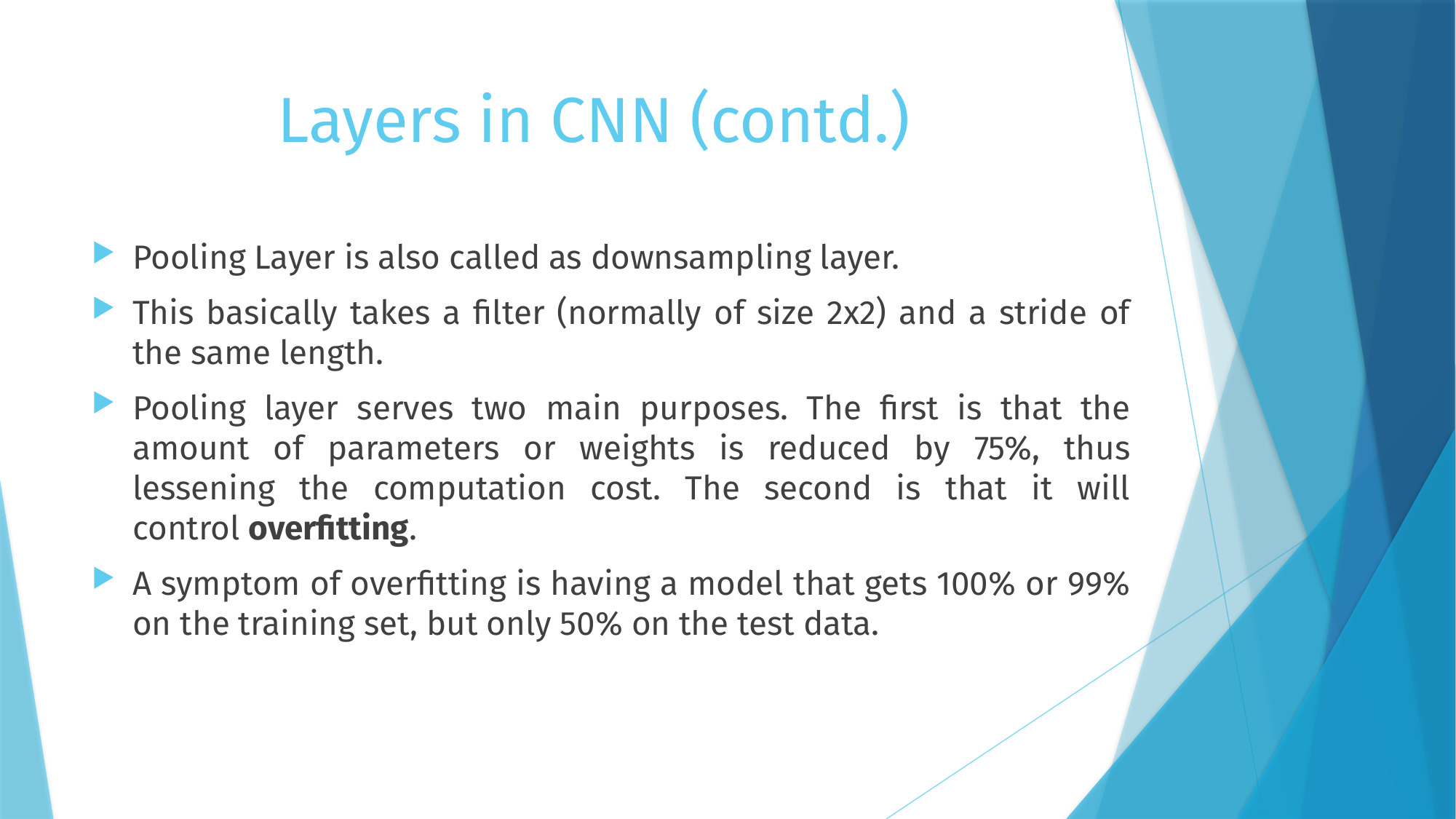

# Layers in CNN (contd.)
Pooling Layer is also called as downsampling layer.
This basically takes a filter (normally of size 2x2) and a stride of the same length.
Pooling layer serves two main purposes. The first is that the amount of parameters or weights is reduced by 75%, thus lessening the computation cost. The second is that it will control overfitting.
A symptom of overfitting is having a model that gets 100% or 99% on the training set, but only 50% on the test data.